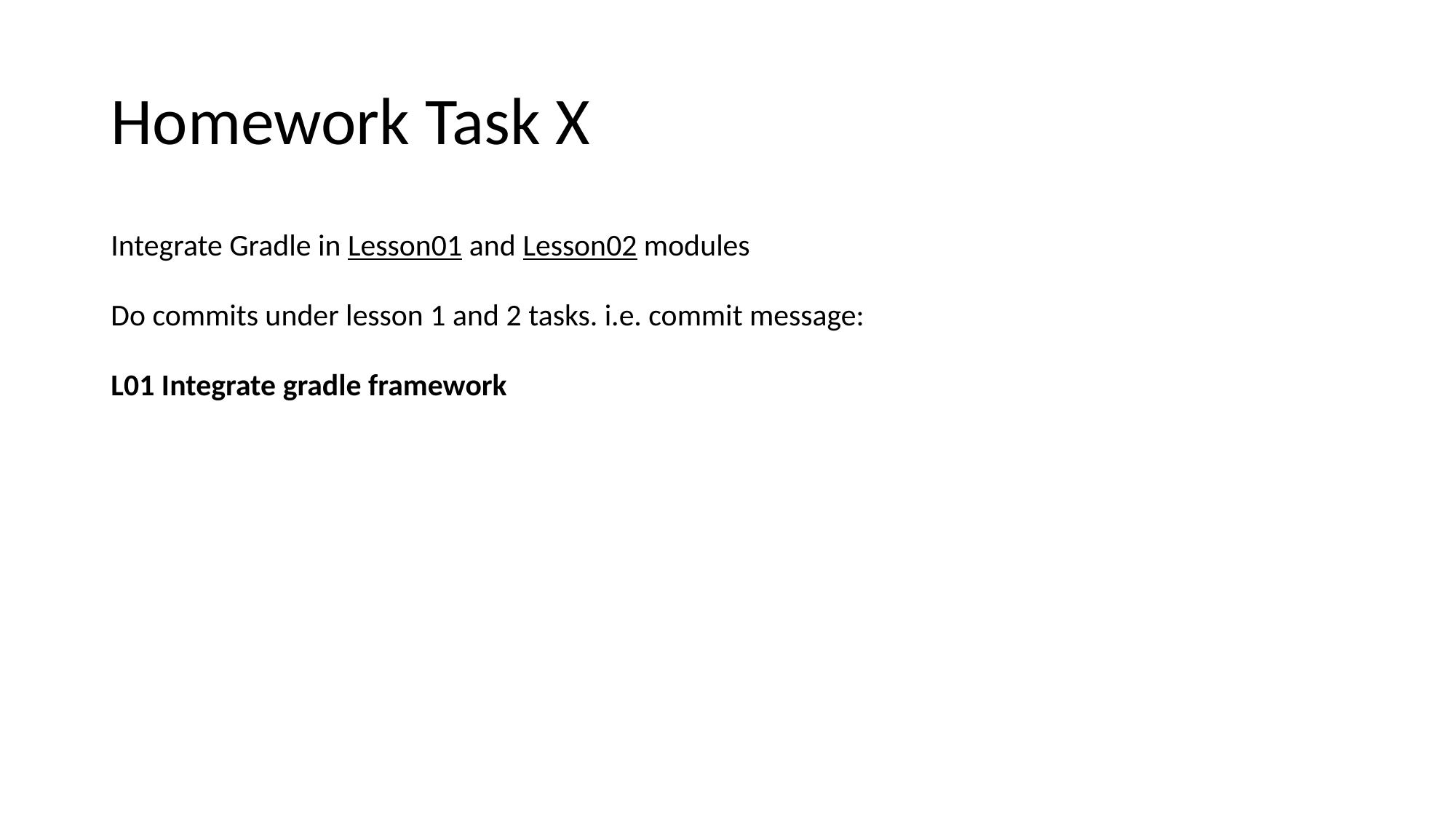

# Homework Task X
Integrate Gradle in Lesson01 and Lesson02 modules
Do commits under lesson 1 and 2 tasks. i.e. commit message:
L01 Integrate gradle framework